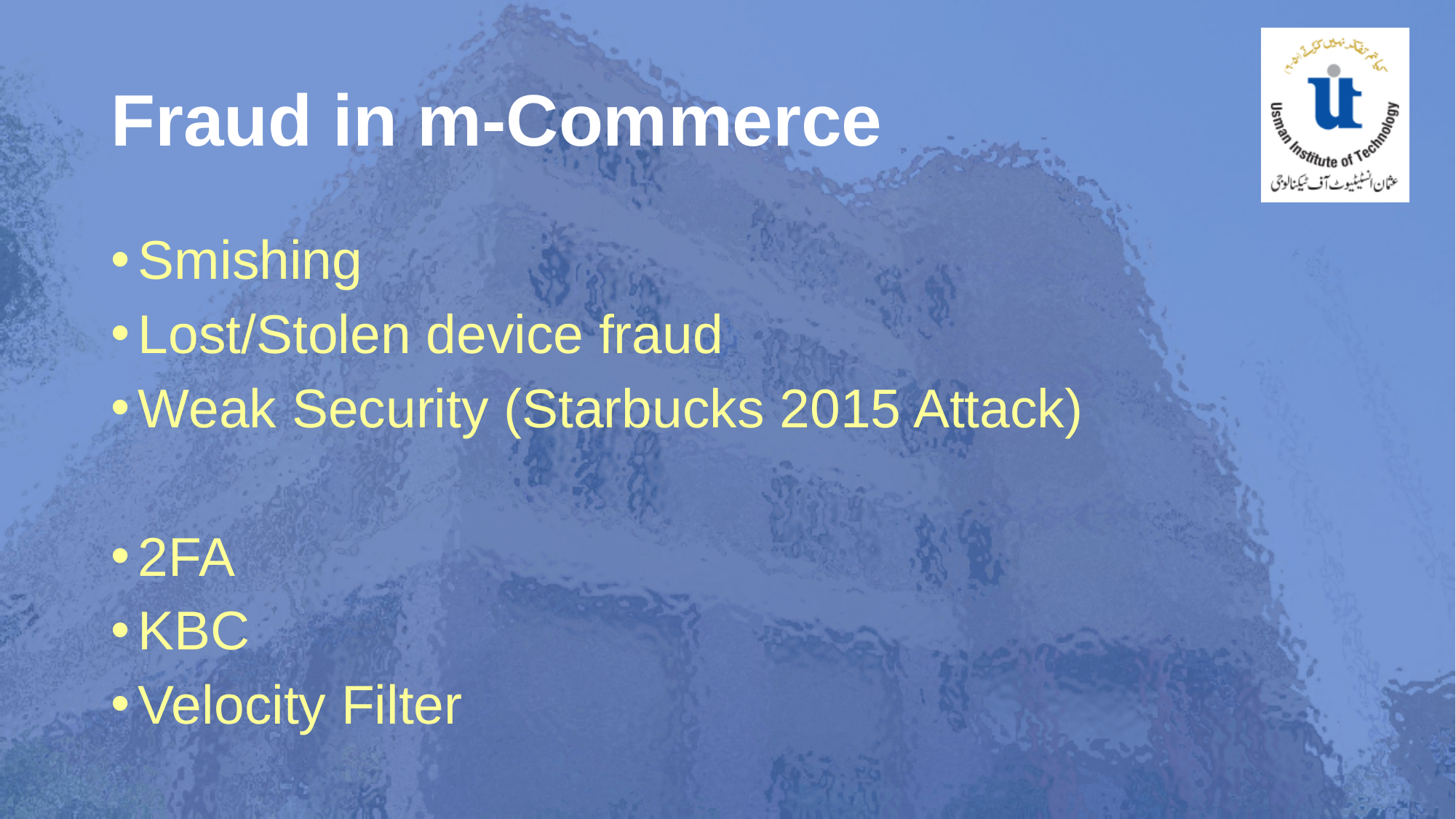

# Fraud in m-Commerce
Smishing
Lost/Stolen device fraud
Weak Security (Starbucks 2015 Attack)

2FA
KBC
Velocity Filter